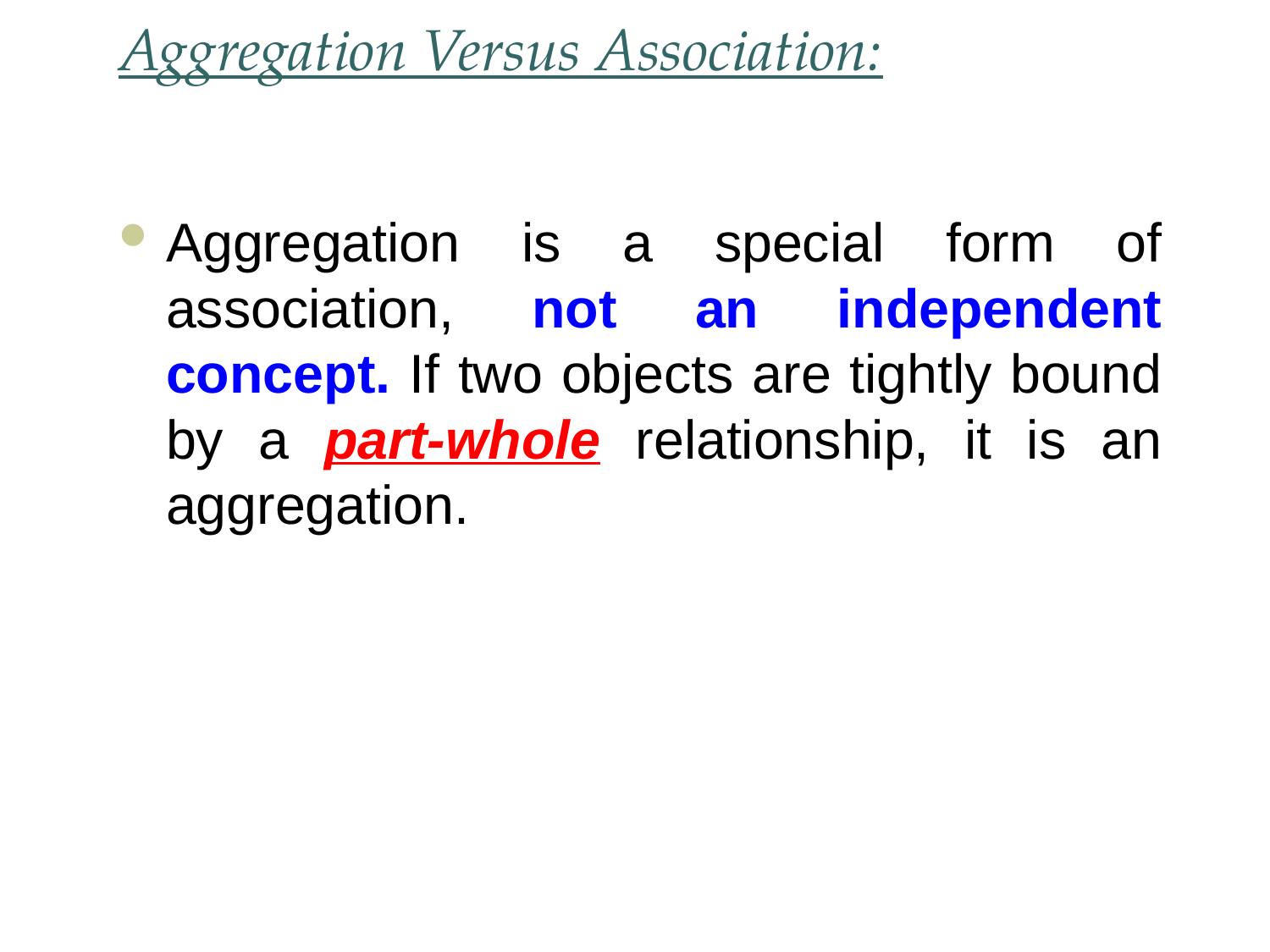

# Aggregation Versus Association:
Aggregation is a special form of association, not an independent concept. If two objects are tightly bound by a part-whole relationship, it is an aggregation.